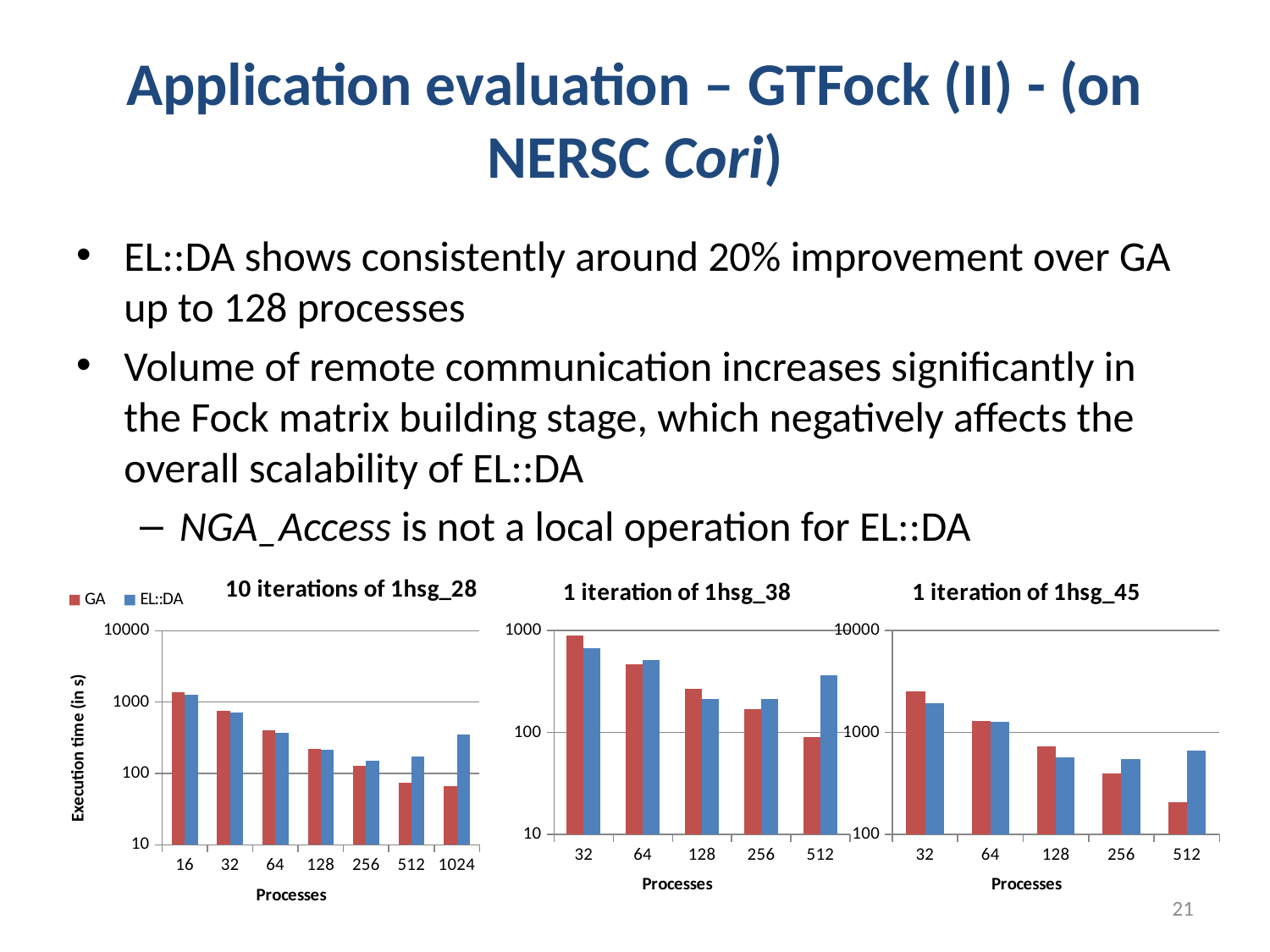

# Application evaluation – GTFock (II) - (on NERSC Cori)
EL::DA shows consistently around 20% improvement over GA up to 128 processes
Volume of remote communication increases significantly in the Fock matrix building stage, which negatively affects the overall scalability of EL::DA
NGA_Access is not a local operation for EL::DA

### Chart: 10 iterations of 1hsg_28

| Category | GA | EL::DA |
|---|---|---|
| 16 | 1362.6819999999998 | 1260.758 |
| 32 | 745.3399999999997 | 719.7750000000003 |
| 64 | 407.1840000000001 | 375.297 |
| 128 | 221.198 | 214.65900000000002 |
| 256 | 129.287 | 150.545 |
| 512 | 74.813 | 172.94 |
| 1024 | 67.16499999999999 | 350.49899999999974 |

### Chart: 1 iteration of 1hsg_38

| Category | GA | EL::DA |
|---|---|---|
| 32 | 890.391 | 668.8049999999996 |
| 64 | 466.757 | 515.4309999999997 |
| 128 | 268.51 | 212.185 |
| 256 | 167.45700000000008 | 210.612 |
| 512 | 89.70200000000001 | 363.90699999999964 |

### Chart: 1 iteration of 1hsg_45

| Category | GA | EL::DA |
|---|---|---|
| 32 | 2496.989 | 1914.1639999999998 |
| 64 | 1291.6539999999998 | 1275.9170000000001 |
| 128 | 733.394 | 572.7980000000003 |
| 256 | 392.49199999999973 | 545.205 |
| 512 | 208.111 | 663.782 |
21